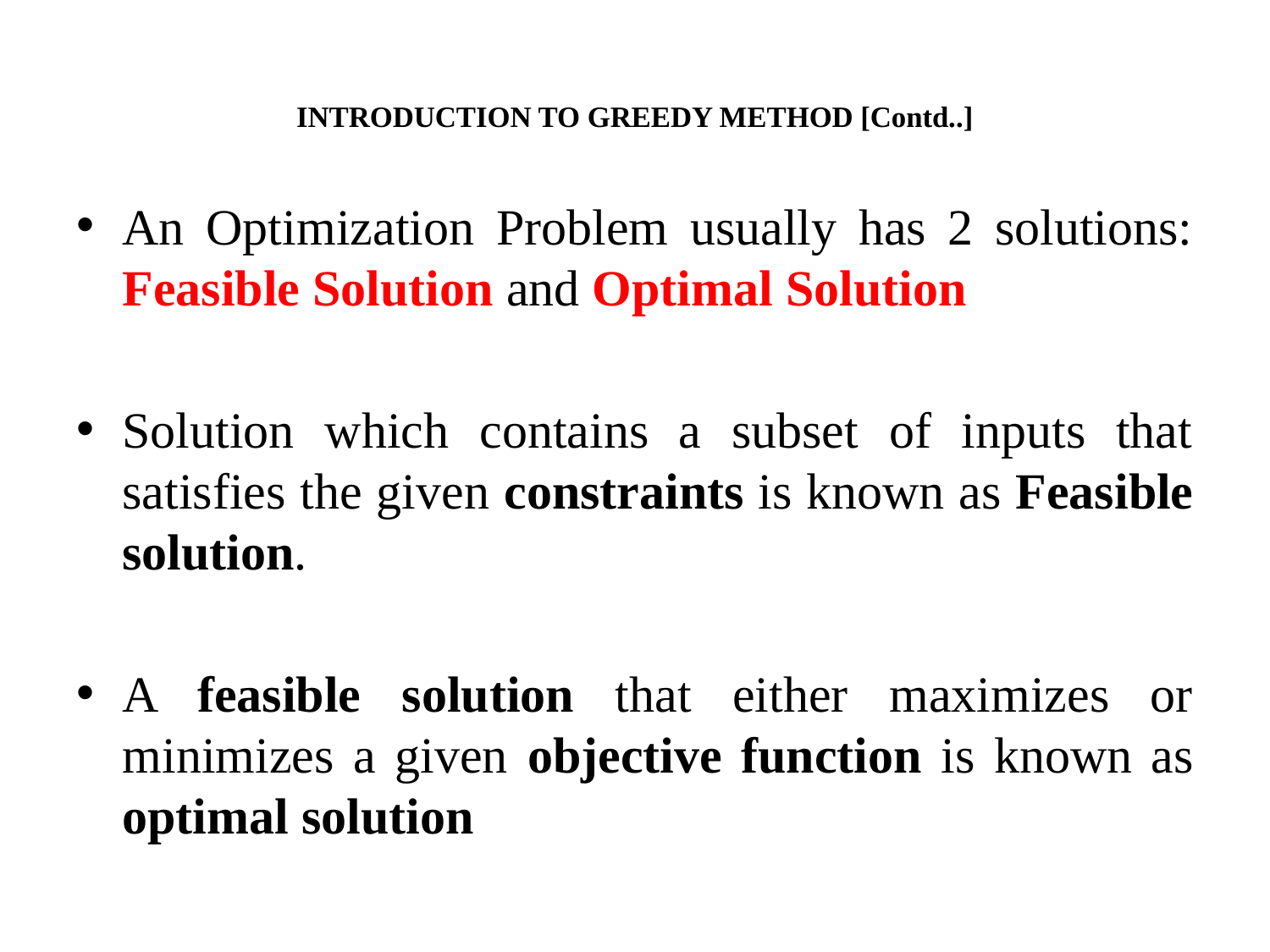

# INTRODUCTION TO GREEDY METHOD [Contd..]

An Optimization Problem usually has 2 solutions: Feasible Solution and Optimal Solution

Solution which contains a subset of inputs that satisfies the given constraints is known as Feasible solution.

A feasible solution that either maximizes or minimizes a given objective function is known as optimal solution